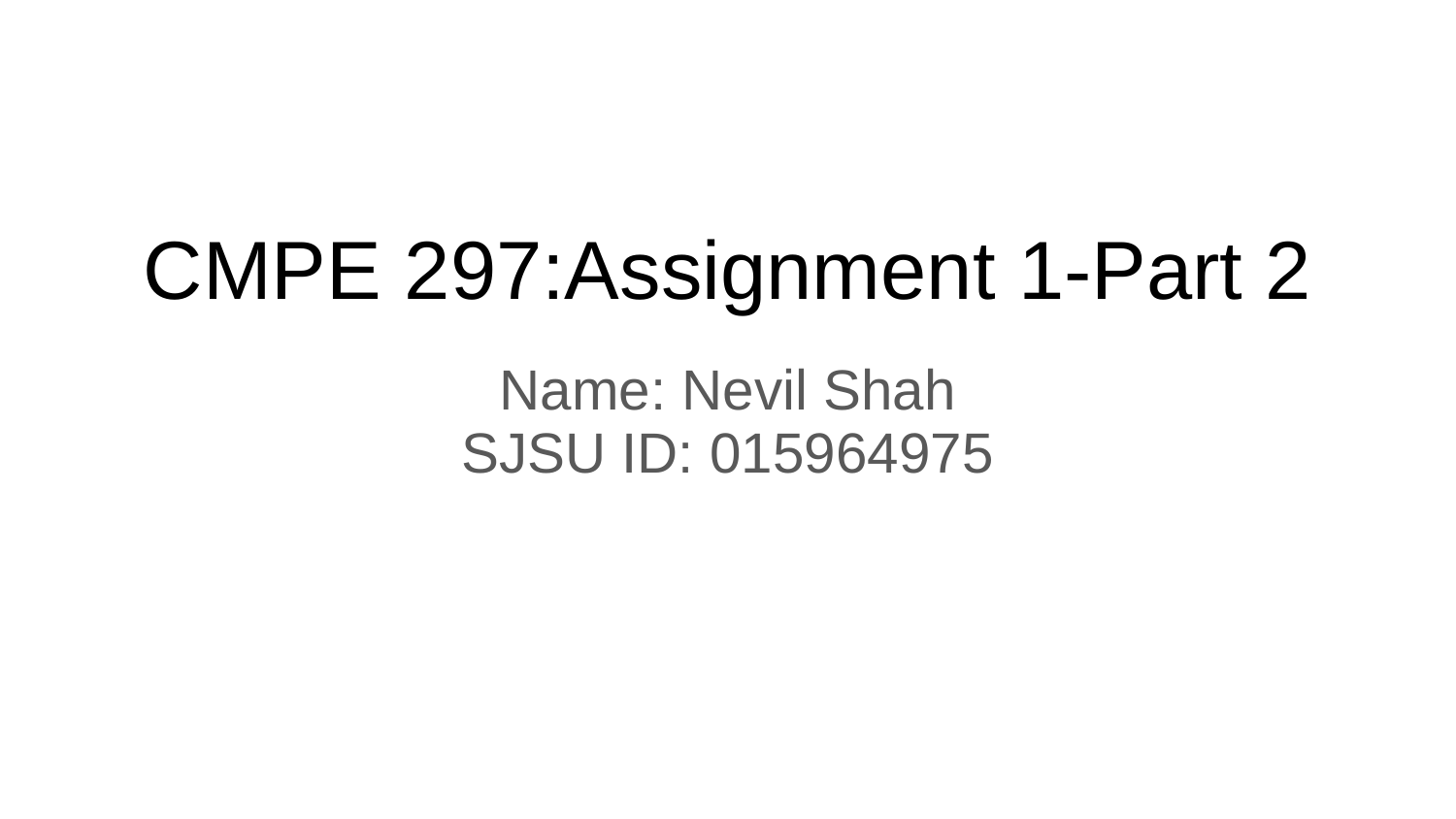

# CMPE 297:Assignment 1-Part 2
Name: Nevil Shah
SJSU ID: 015964975